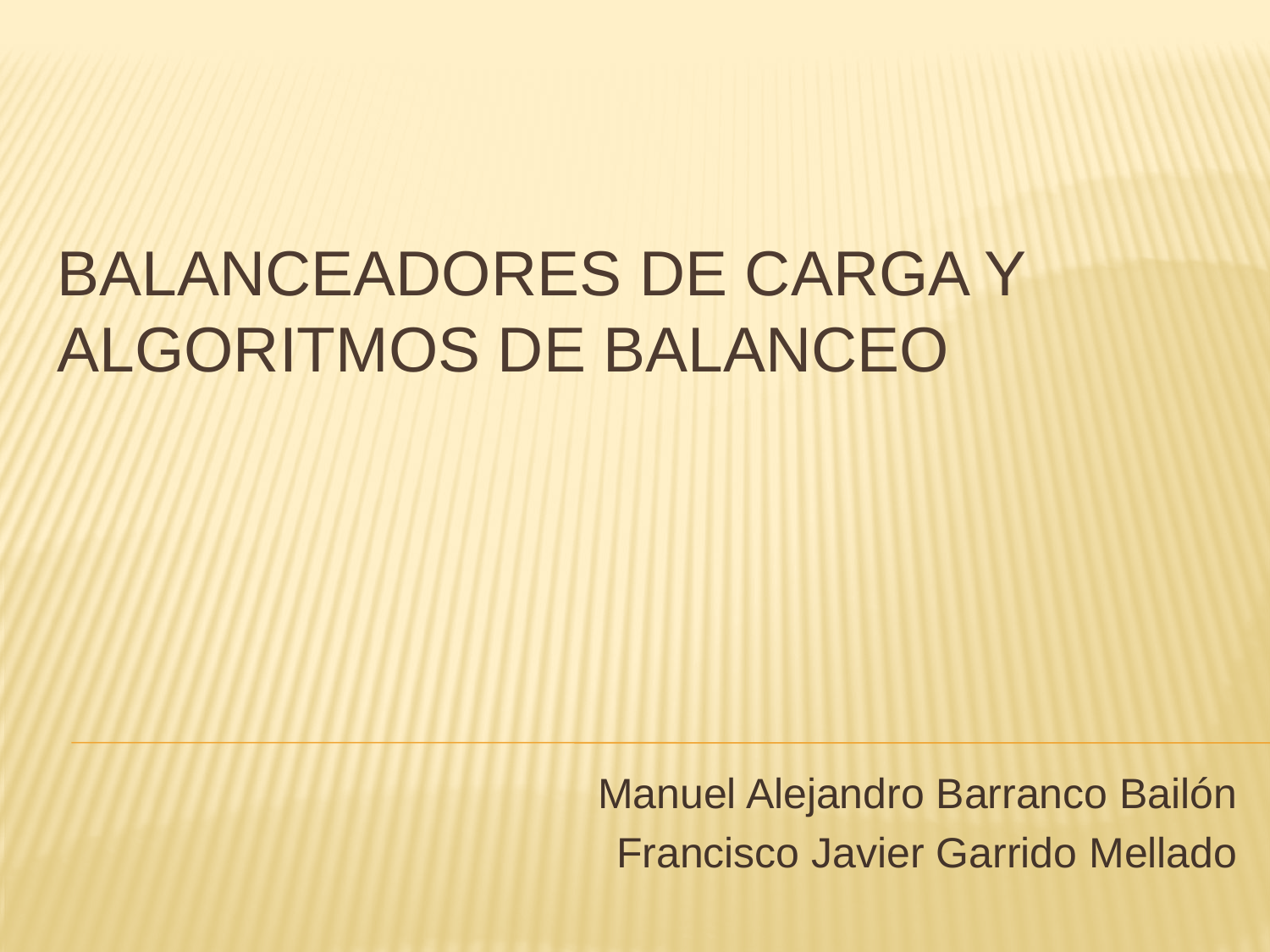

# BalaNCEADORES DE CARGA Y ALGORITMOS DE BALANCEO
Manuel Alejandro Barranco Bailón
Francisco Javier Garrido Mellado